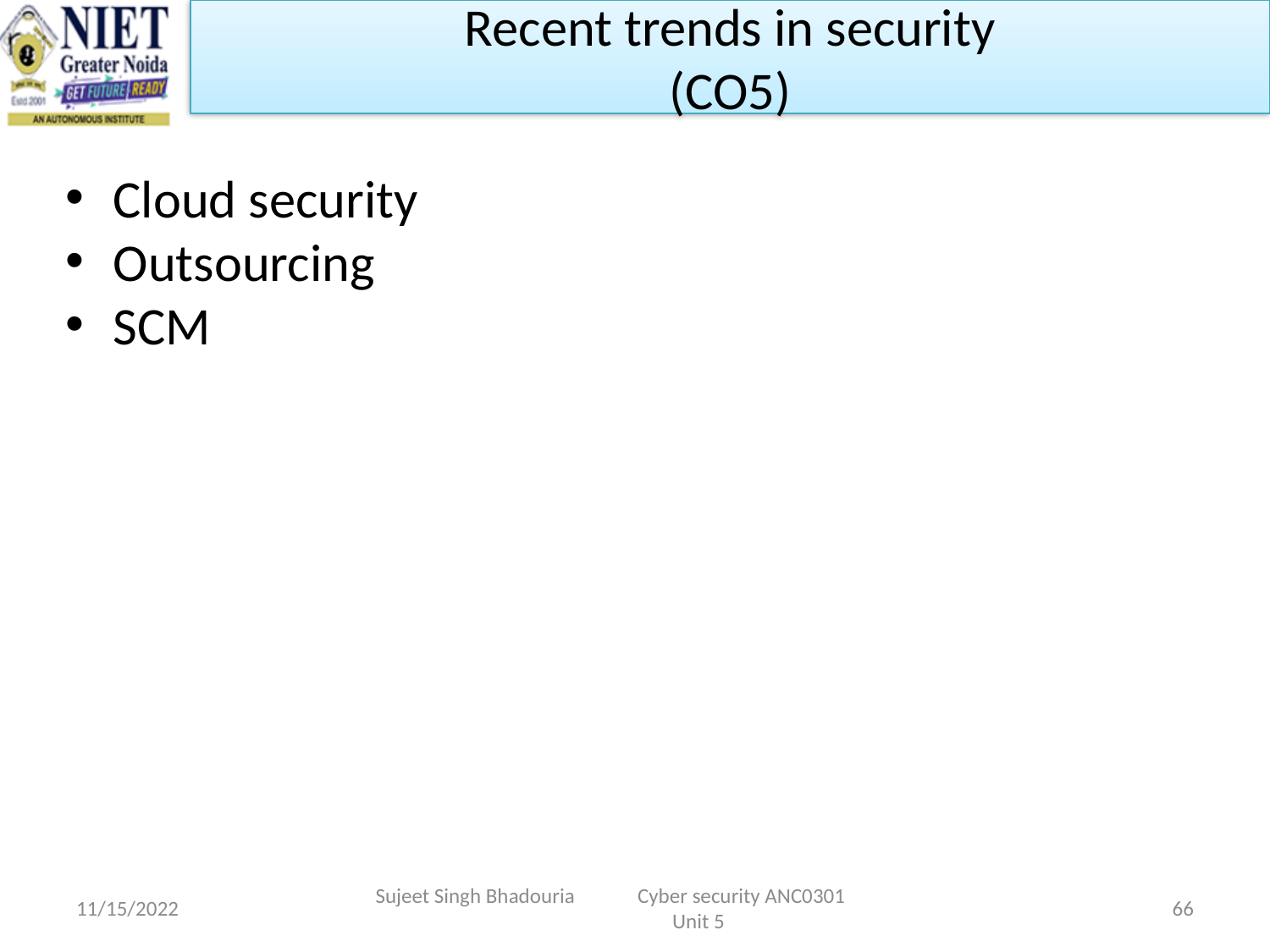

Recent trends in security
(CO5)
Cloud security
Outsourcing
SCM

11/15/2022
Sujeet Singh Bhadouria             Cyber security ANC0301                                     Unit 5
66